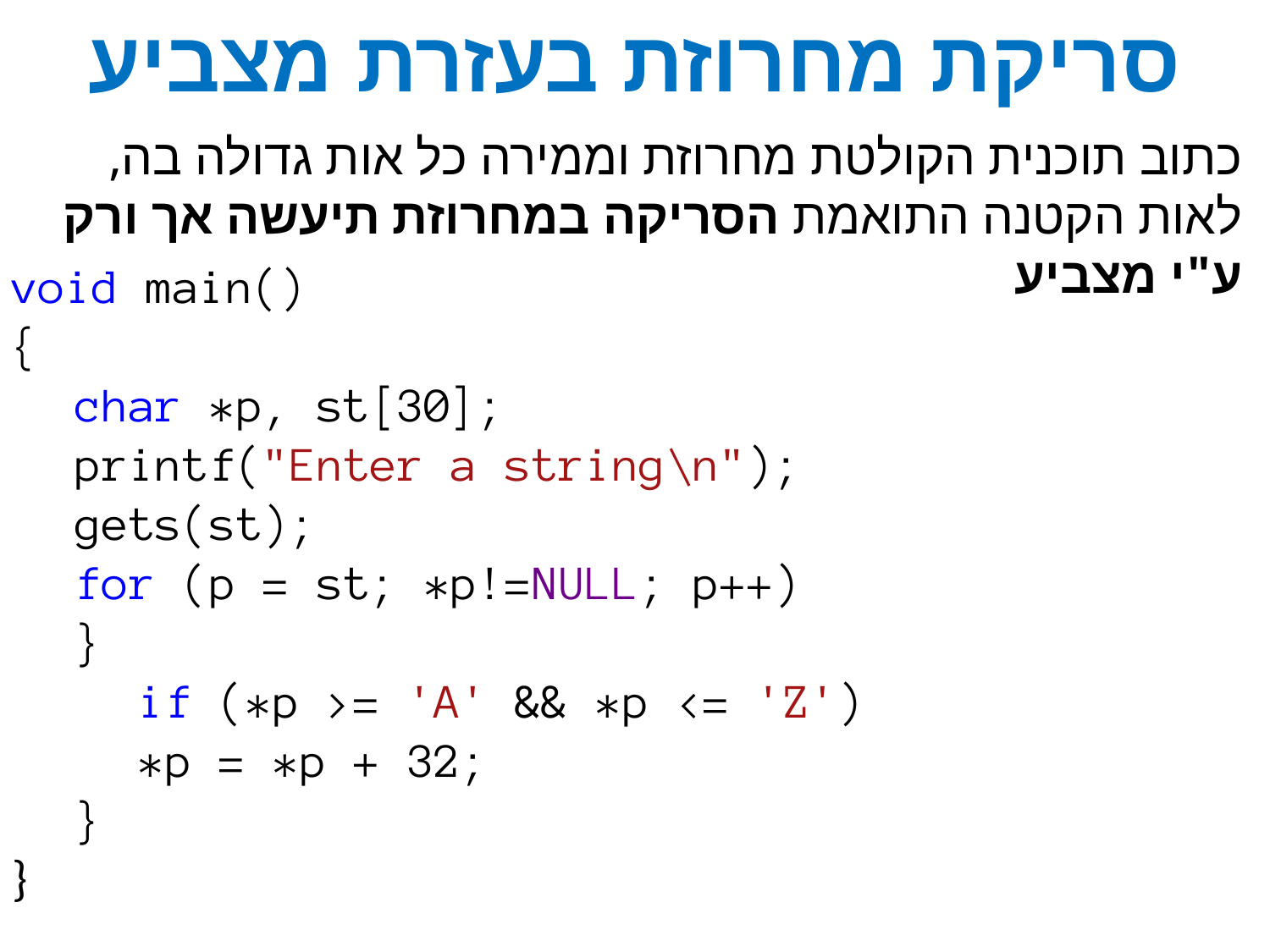

סריקת מחרוזת בעזרת מצביע
כתוב תוכנית הקולטת מחרוזת וממירה כל אות גדולה בה, לאות הקטנה התואמת הסריקה במחרוזת תיעשה אך ורק ע"י מצביע
void main()
{
char *p, st[30];
printf("Enter a string\n");
gets(st);
for (p = st; *p!=NULL; p++)
}
if (*p >= 'A' && *p <= 'Z')
*p = *p + 32;
}
}